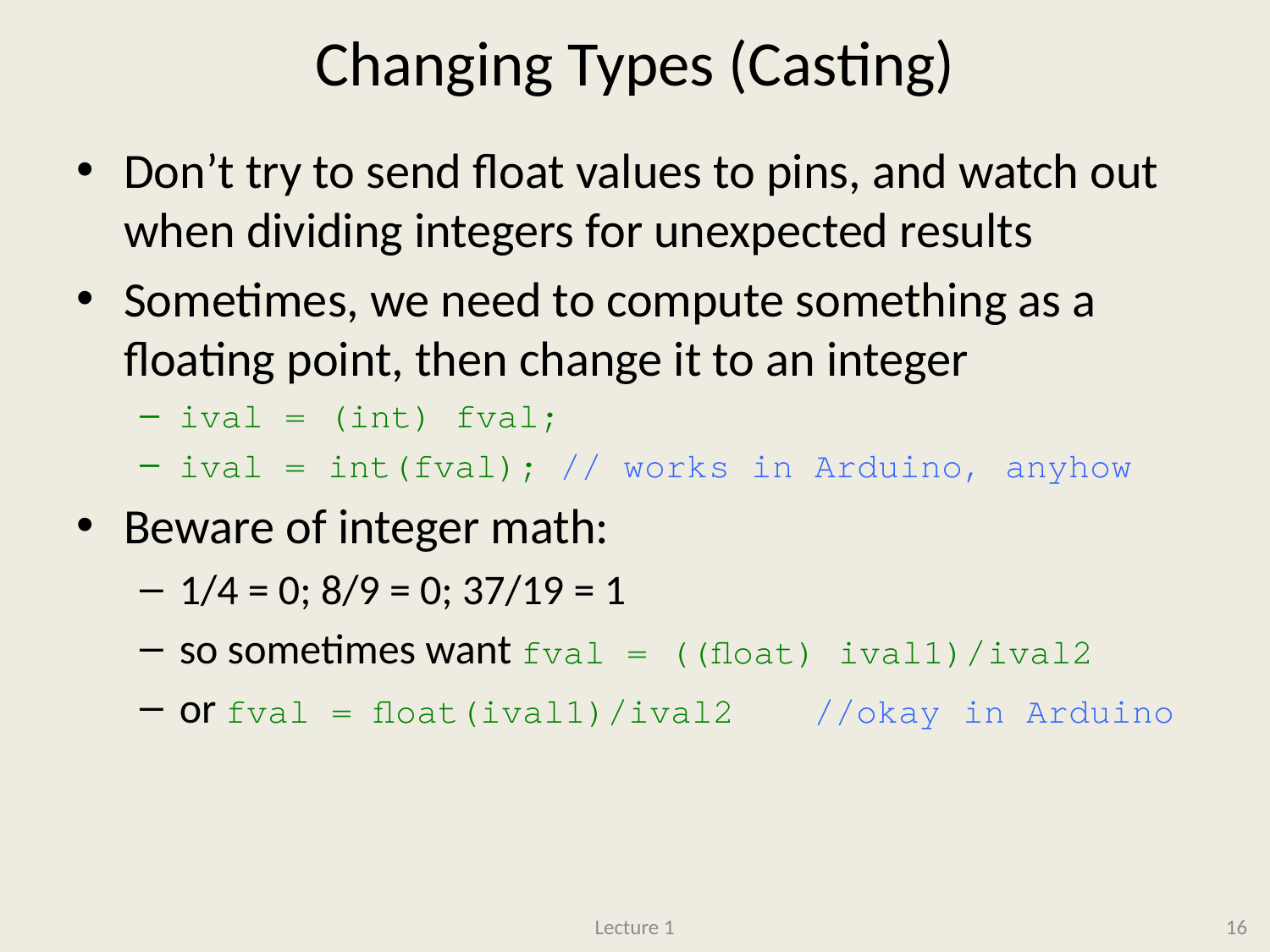

# Changing Types (Casting)
Don’t try to send float values to pins, and watch out when dividing integers for unexpected results
Sometimes, we need to compute something as a floating point, then change it to an integer
ival = (int) fval;
ival = int(fval);	// works in Arduino, anyhow
Beware of integer math:
1/4 = 0; 8/9 = 0; 37/19 = 1
so sometimes want fval = ((float) ival1)/ival2
or fval = float(ival1)/ival2	//okay in Arduino
Lecture 1
16